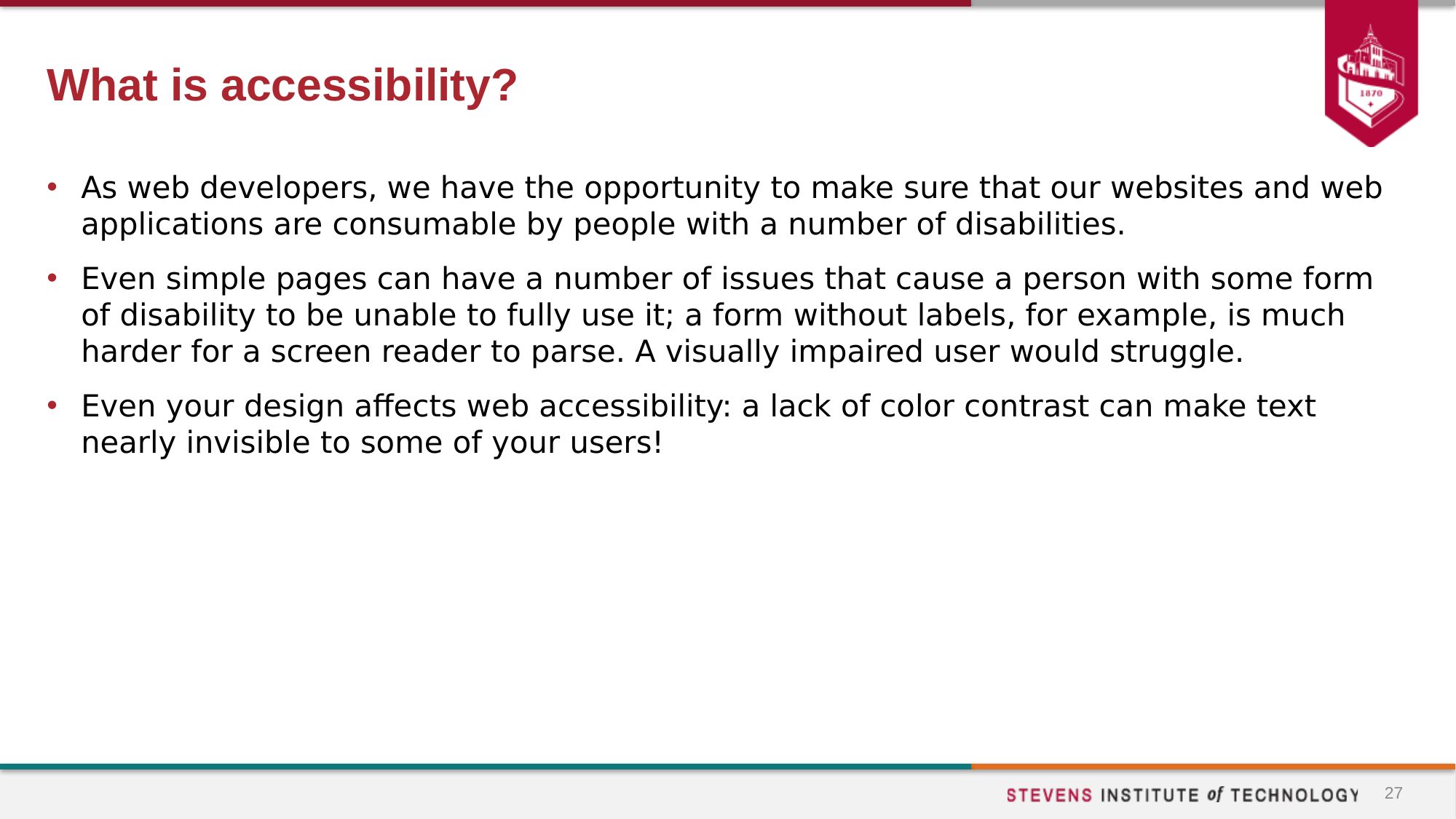

# What is accessibility?
As web developers, we have the opportunity to make sure that our websites and web applications are consumable by people with a number of disabilities.
Even simple pages can have a number of issues that cause a person with some form of disability to be unable to fully use it; a form without labels, for example, is much harder for a screen reader to parse. A visually impaired user would struggle.
Even your design affects web accessibility: a lack of color contrast can make text nearly invisible to some of your users!
27